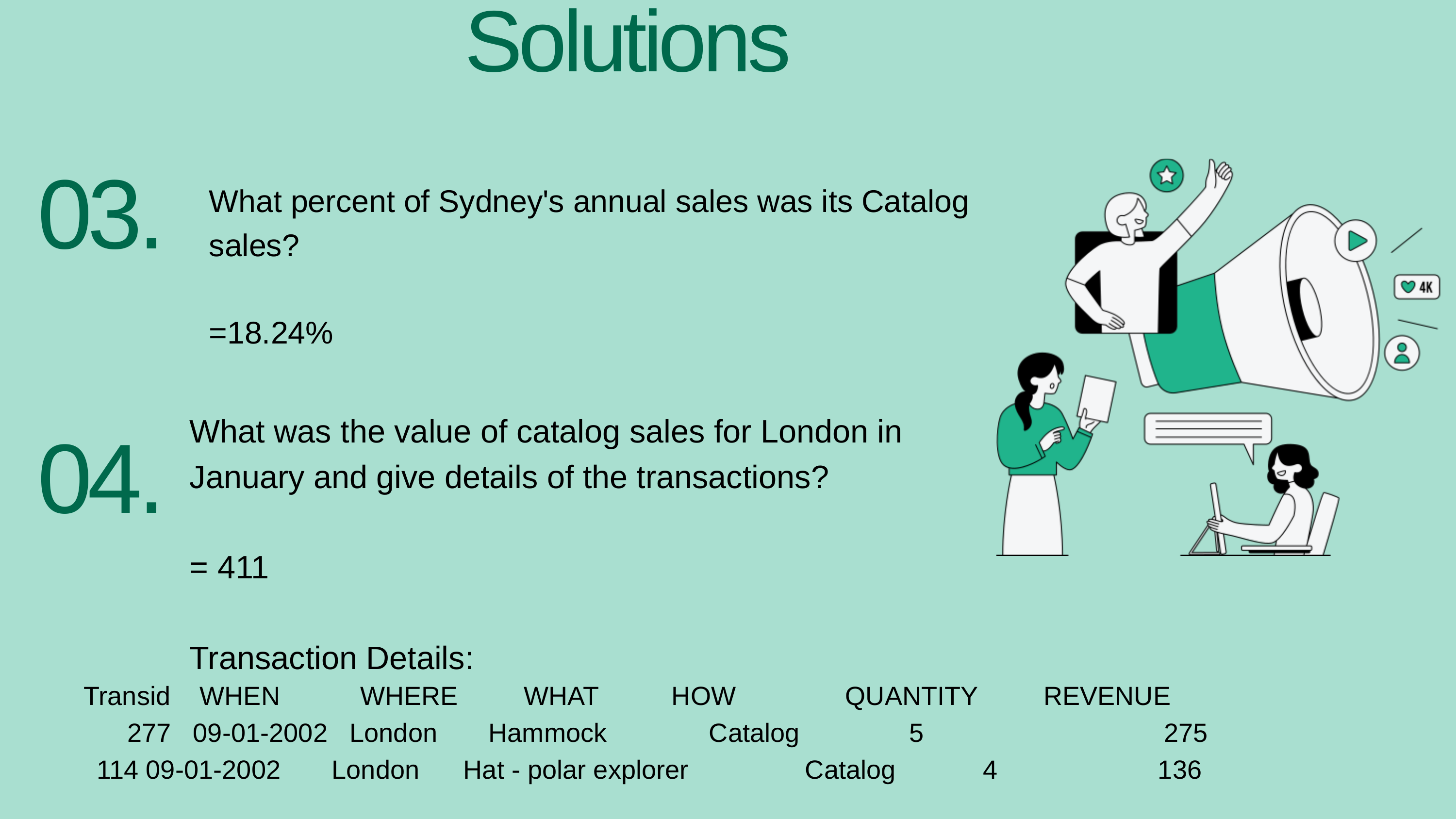

Solutions

What percent of Sydney's annual sales was its Catalog sales?

=18.24%
03.
What was the value of catalog sales for London in January and give details of the transactions?

= 411

Transaction Details:
04.
Transid    WHEN           WHERE         WHAT          HOW               QUANTITY         REVENUE            277   09-01-2002   London       Hammock              Catalog               5                                 275
114 09-01-2002       London      Hat - polar explorer                Catalog            4                      136